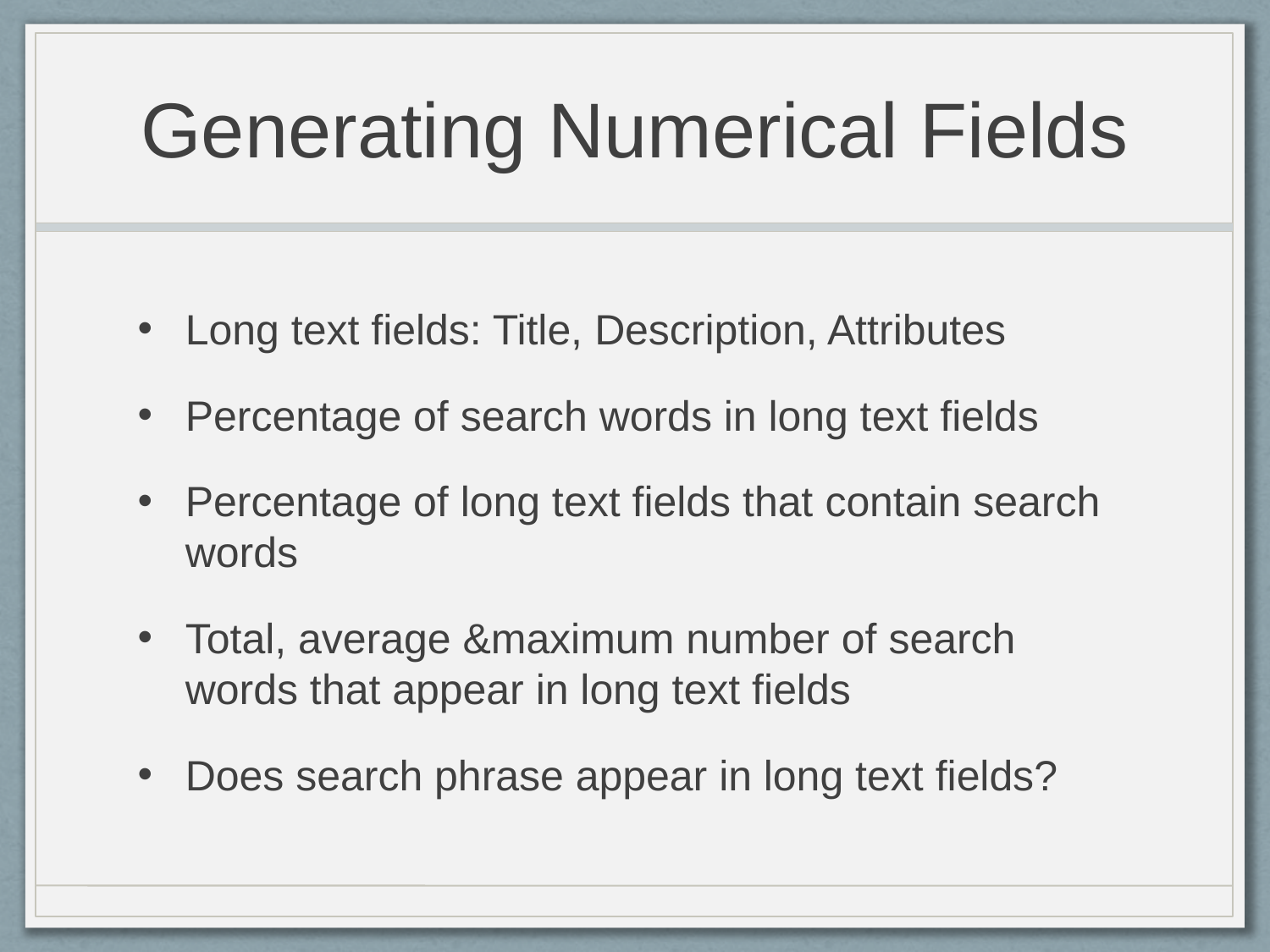

# Generating Numerical Fields
Long text fields: Title, Description, Attributes
Percentage of search words in long text fields
Percentage of long text fields that contain search words
Total, average &maximum number of search words that appear in long text fields
Does search phrase appear in long text fields?